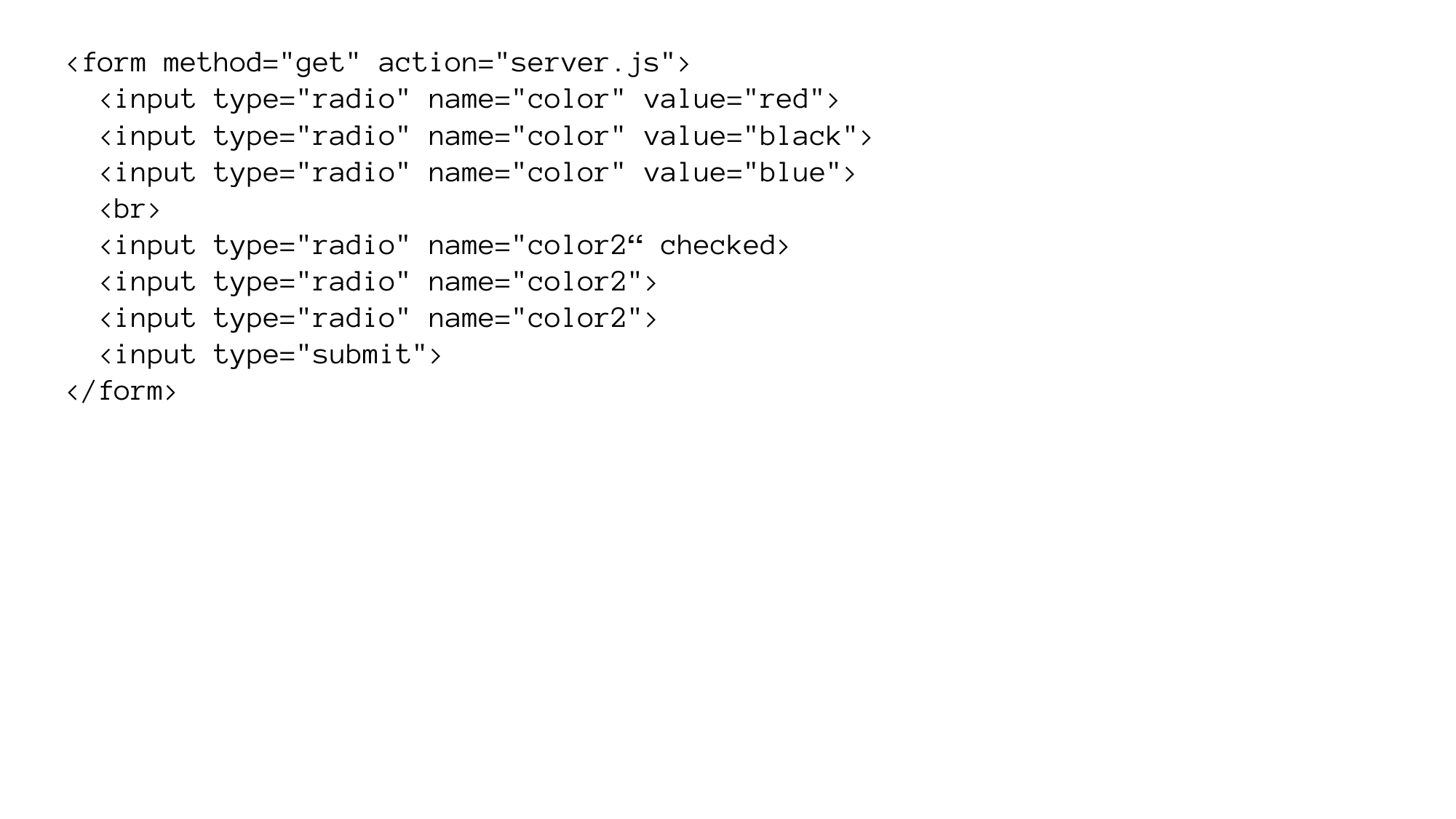

<form method="get" action="server.js">
  <input type="radio" name="color" value="red">
  <input type="radio" name="color" value="black">
  <input type="radio" name="color" value="blue">
  <br>
  <input type="radio" name="color2“ checked>
  <input type="radio" name="color2">
  <input type="radio" name="color2">
  <input type="submit">
</form>